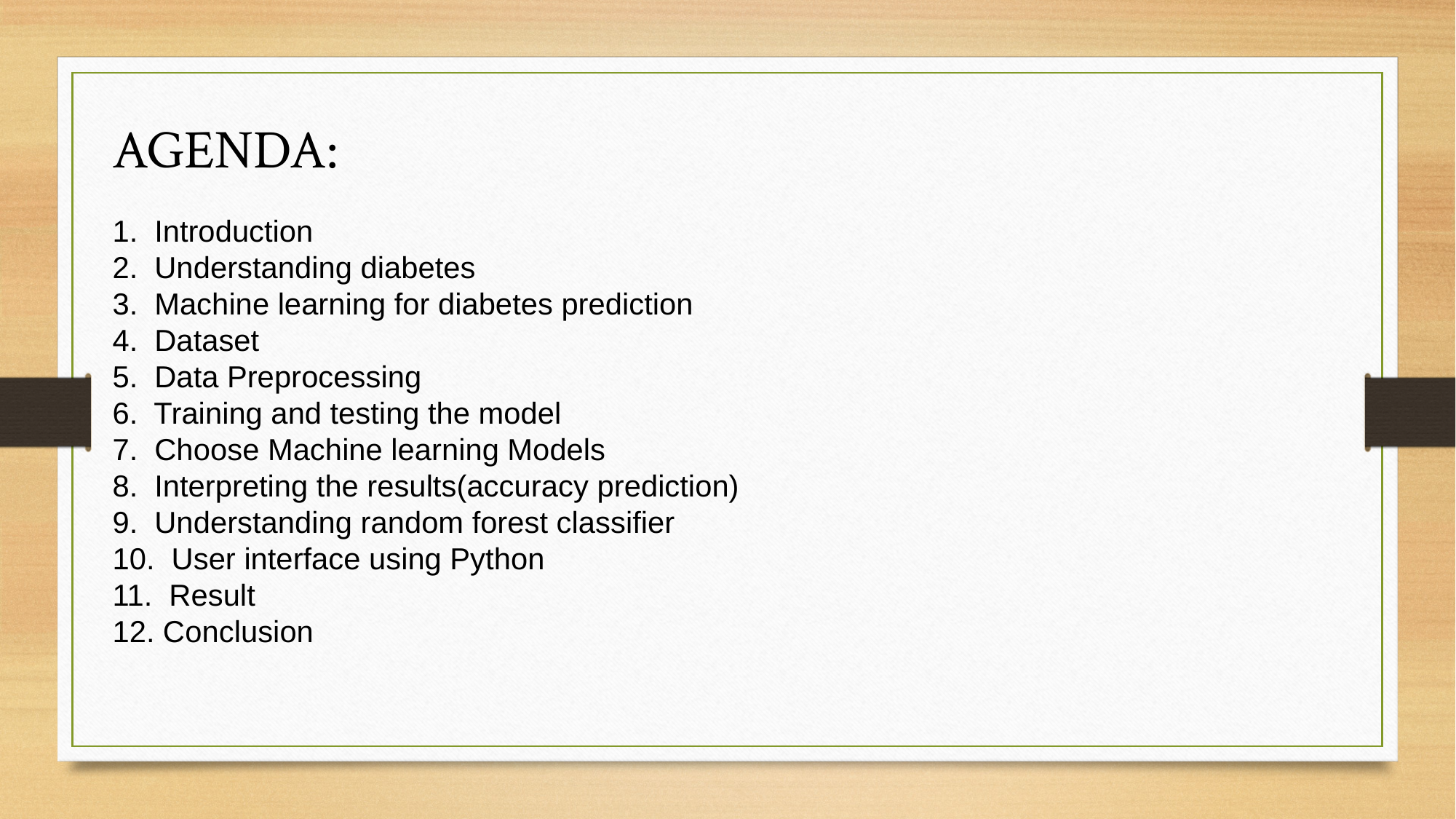

AGENDA:

1.  Introduction
2.  Understanding diabetes
3.  Machine learning for diabetes prediction
4.  Dataset
5.  Data Preprocessing
6.  Training and testing the model
7.  Choose Machine learning Models
8.  Interpreting the results(accuracy prediction)
9.  Understanding random forest classifier
10.  User interface using Python
11.  Result
12. Conclusion